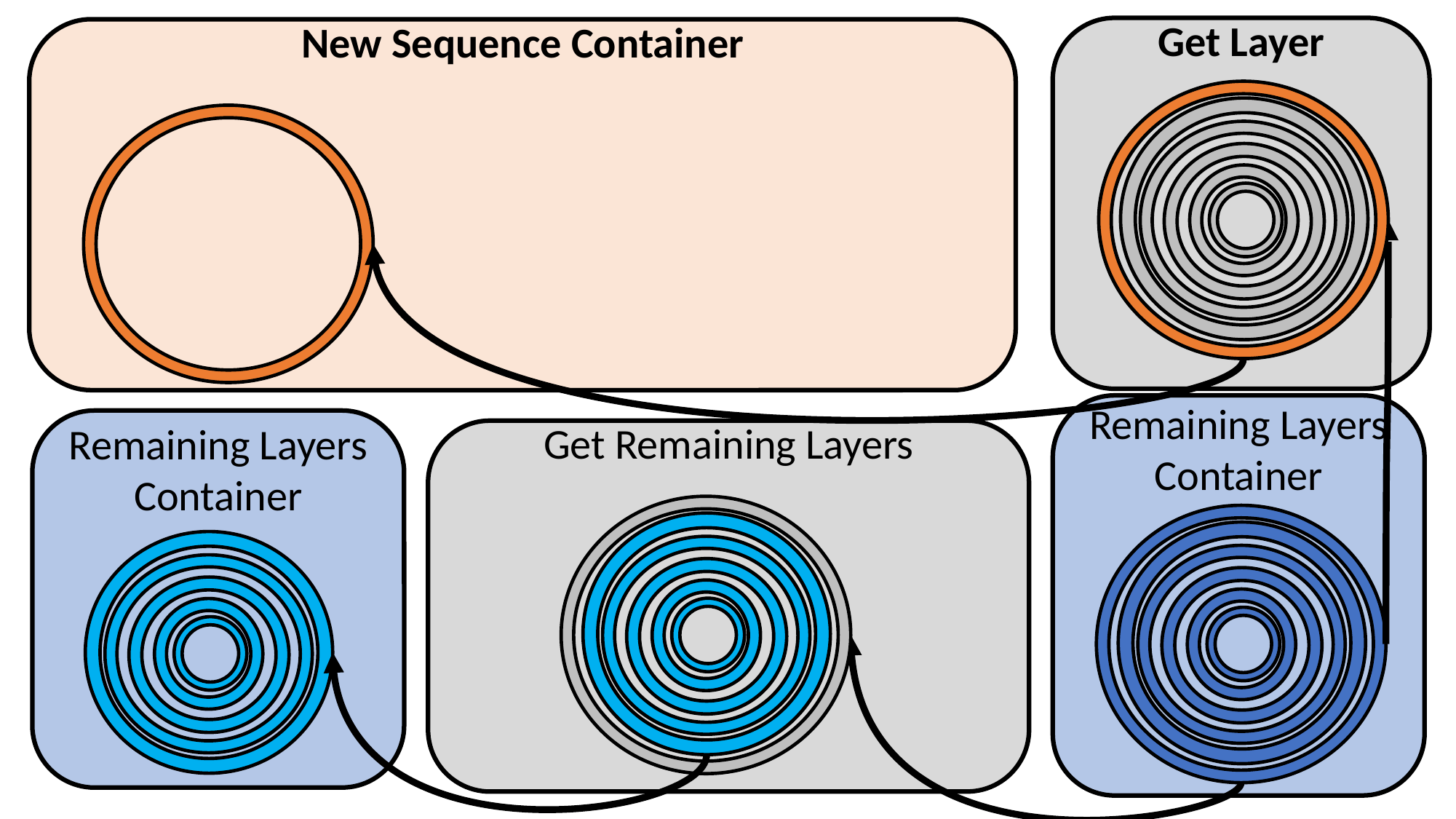

Get Layer

New Sequence Container

Remaining Layers Container

Remaining Layers
Container

Get Remaining Layers